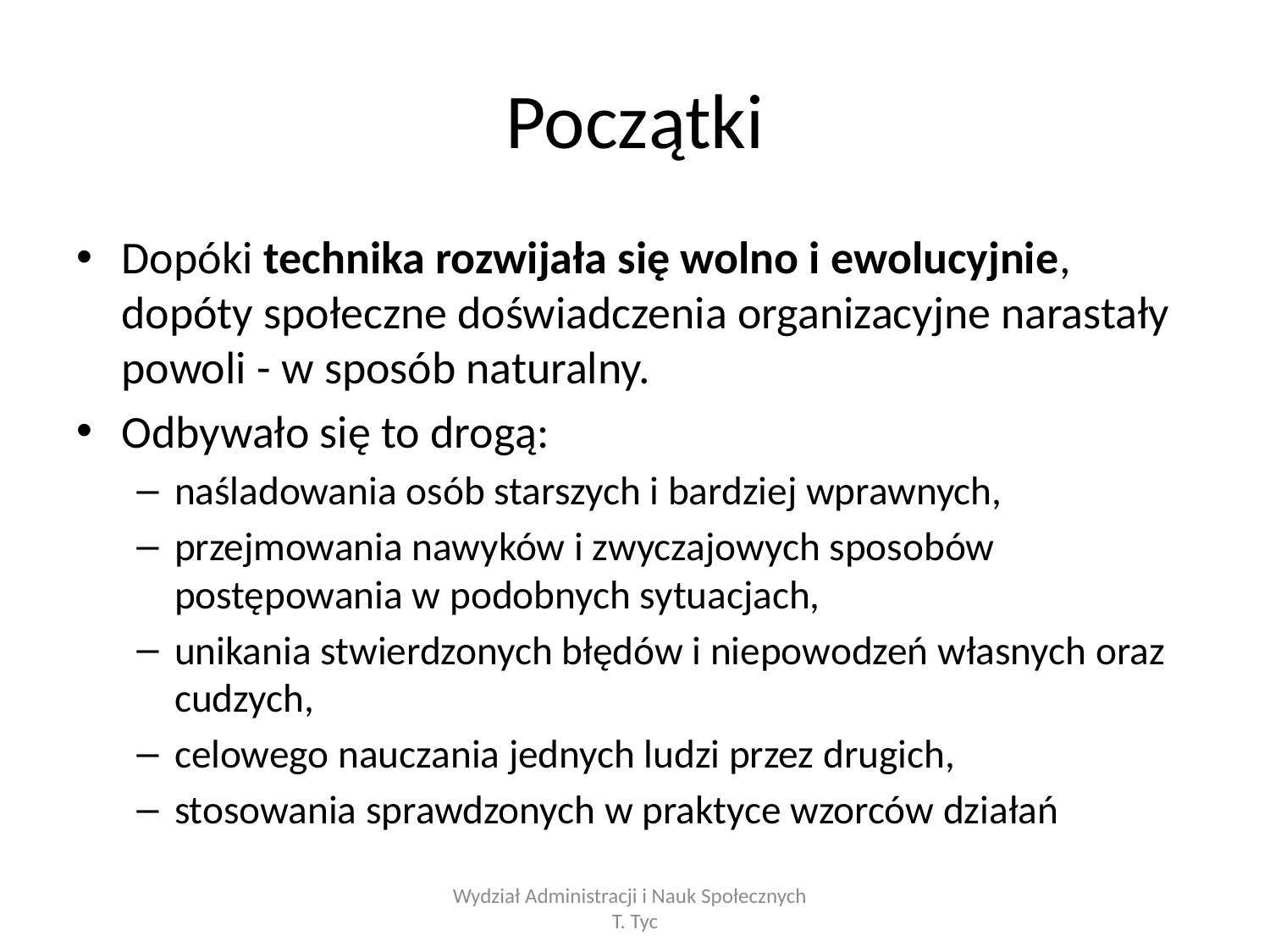

# Początki
Dopóki technika rozwijała się wolno i ewolucyjnie, dopóty społeczne doświadczenia organizacyjne narastały powoli - w sposób naturalny.
Odbywało się to drogą:
naśladowania osób starszych i bardziej wprawnych,
przejmowania nawyków i zwyczajowych sposobów postępowania w podobnych sytuacjach,
unikania stwierdzonych błędów i niepowodzeń własnych oraz cudzych,
celowego nauczania jednych ludzi przez drugich,
stosowania sprawdzonych w praktyce wzorców działań
Wydział Administracji i Nauk Społecznych   T. Tyc